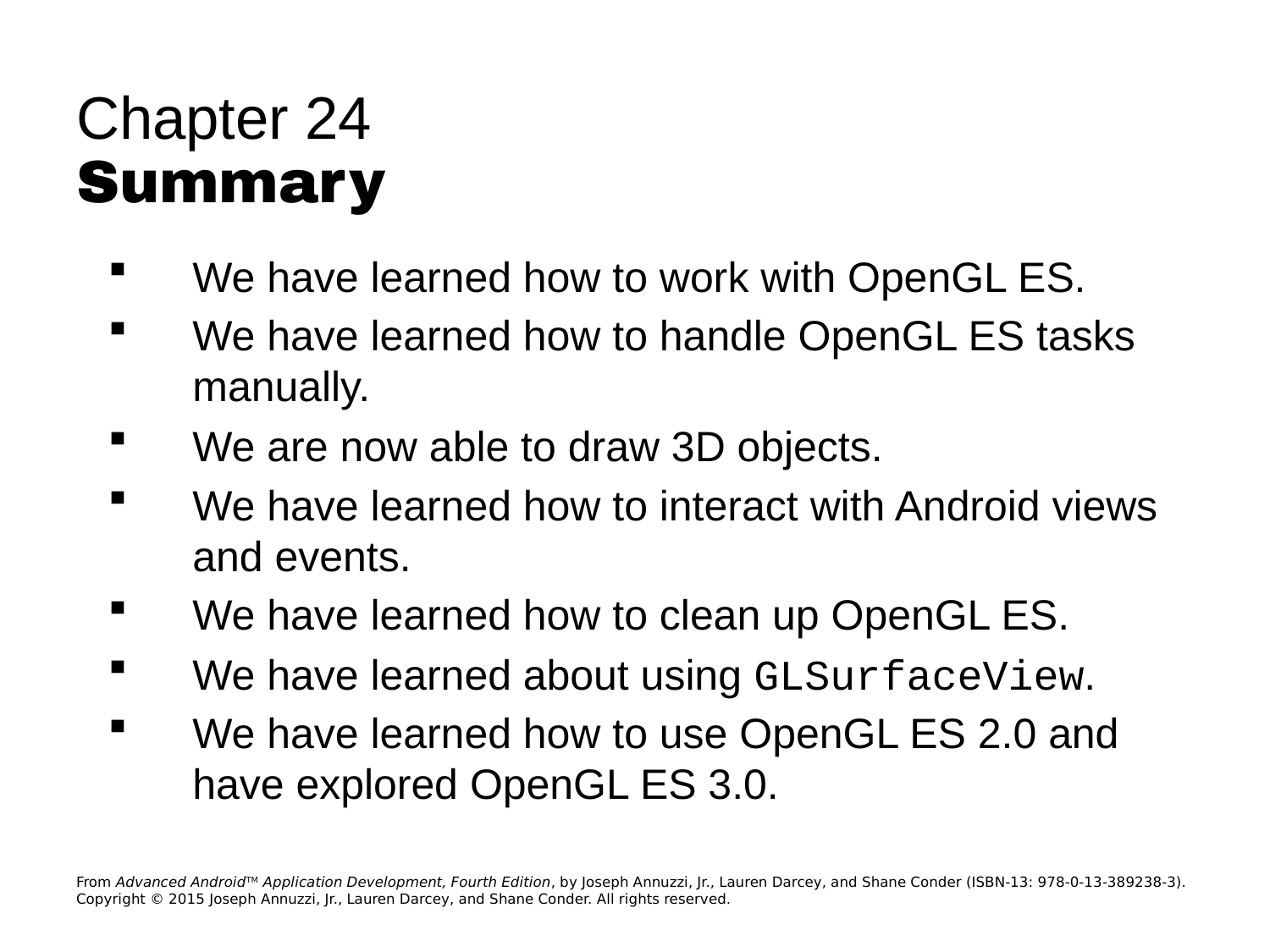

# Chapter 24 Summary
We have learned how to work with OpenGL ES.
We have learned how to handle OpenGL ES tasks manually.
We are now able to draw 3D objects.
We have learned how to interact with Android views and events.
We have learned how to clean up OpenGL ES.
We have learned about using GLSurfaceView.
We have learned how to use OpenGL ES 2.0 and have explored OpenGL ES 3.0.
From Advanced AndroidTM Application Development, Fourth Edition, by Joseph Annuzzi, Jr., Lauren Darcey, and Shane Conder (ISBN-13: 978-0-13-389238-3). Copyright © 2015 Joseph Annuzzi, Jr., Lauren Darcey, and Shane Conder. All rights reserved.